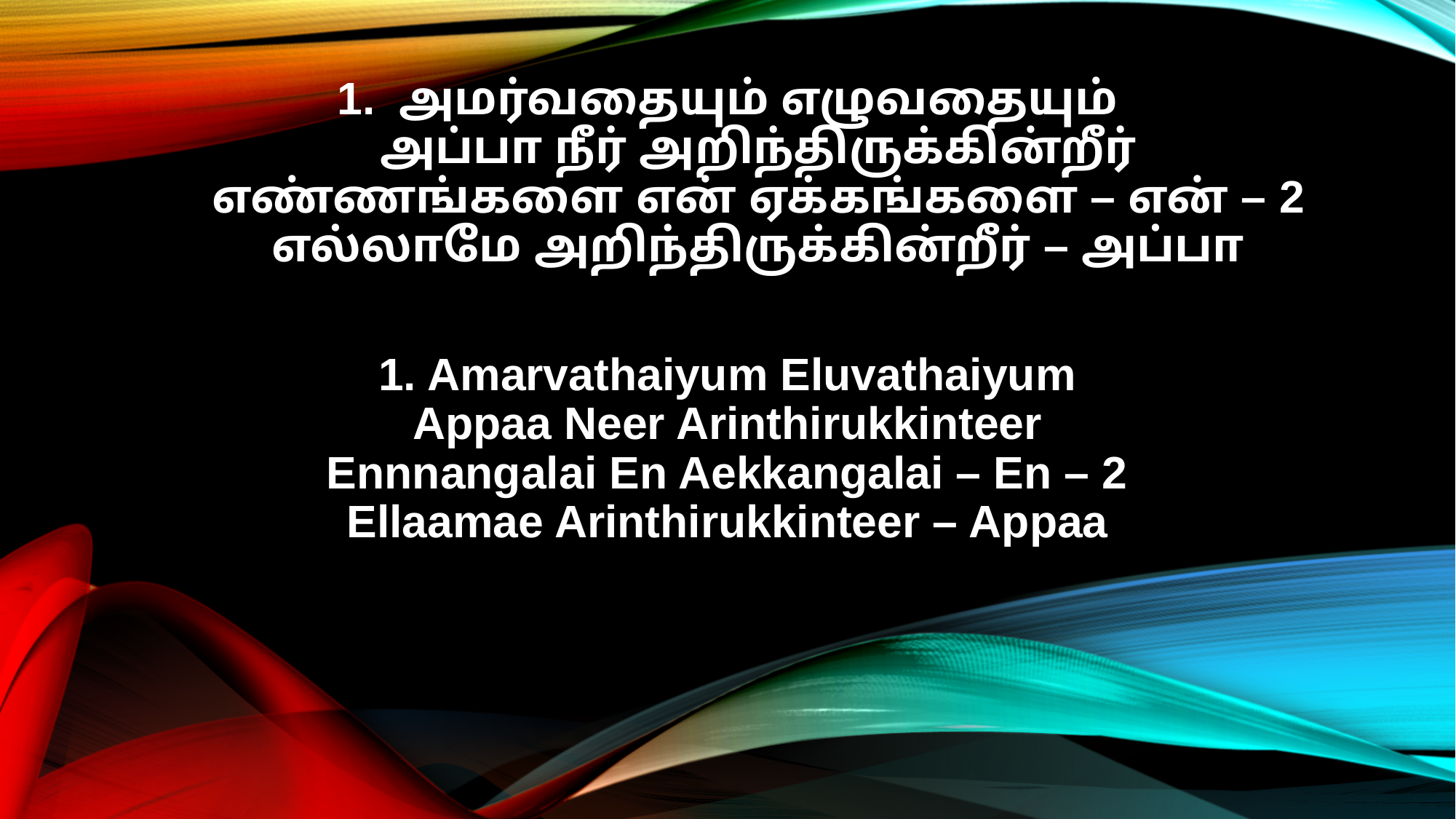

அமர்வதையும் எழுவதையும்
அப்பா நீர் அறிந்திருக்கின்றீர்
எண்ணங்களை என் ஏக்கங்களை – என் – 2
எல்லாமே அறிந்திருக்கின்றீர் – அப்பா

1. Amarvathaiyum Eluvathaiyum
Appaa Neer Arinthirukkinteer
Ennnangalai En Aekkangalai – En – 2
Ellaamae Arinthirukkinteer – Appaa